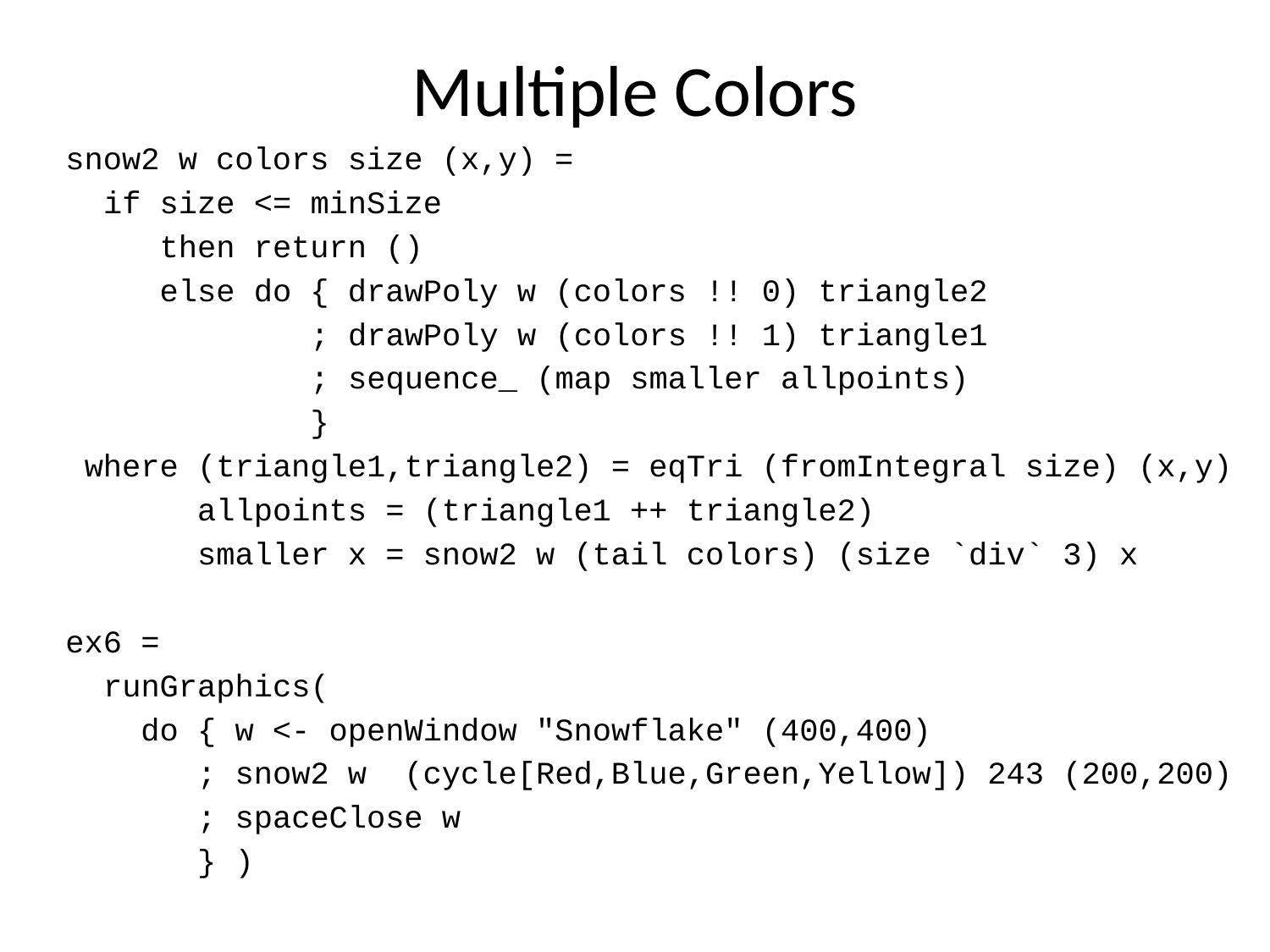

# Multiple Colors
snow2 w colors size (x,y) =
  if size <= minSize
     then return ()
     else do { drawPoly w (colors !! 0) triangle2
             ; drawPoly w (colors !! 1) triangle1
             ; sequence_ (map smaller allpoints)
             }
 where (triangle1,triangle2) = eqTri (fromIntegral size) (x,y)
       allpoints = (triangle1 ++ triangle2)
       smaller x = snow2 w (tail colors) (size `div` 3) x

ex6 =
  runGraphics(
    do { w <- openWindow "Snowflake" (400,400)
       ; snow2 w  (cycle[Red,Blue,Green,Yellow]) 243 (200,200)
       ; spaceClose w
       } )